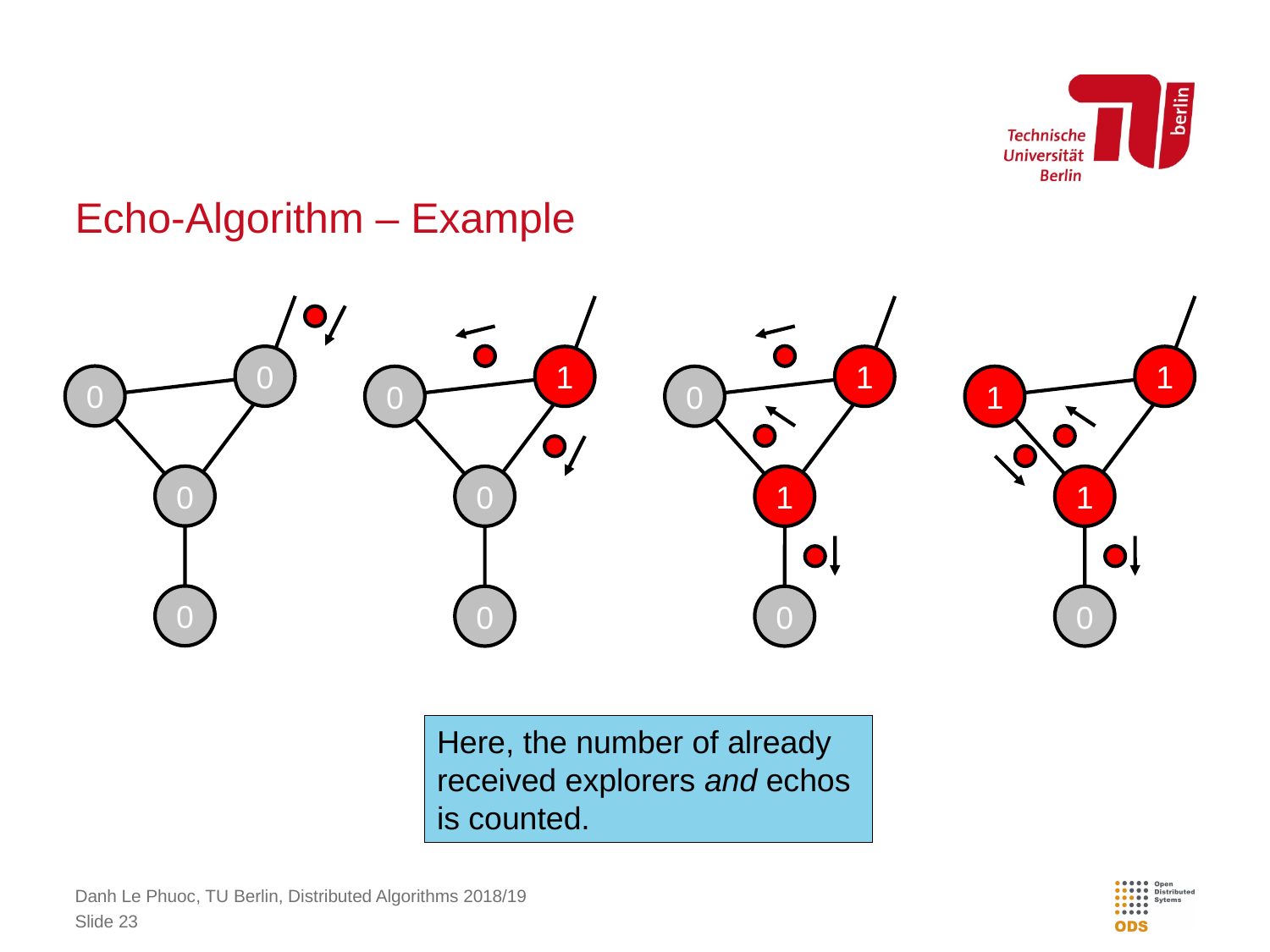

# Echo-Algorithm – Example

0
1
1
1
0
0
0
1

0
0
1
1

0
0
0
0
Here, the number of already
received explorers and echos
is counted.
Danh Le Phuoc, TU Berlin, Distributed Algorithms 2018/19
Slide 23